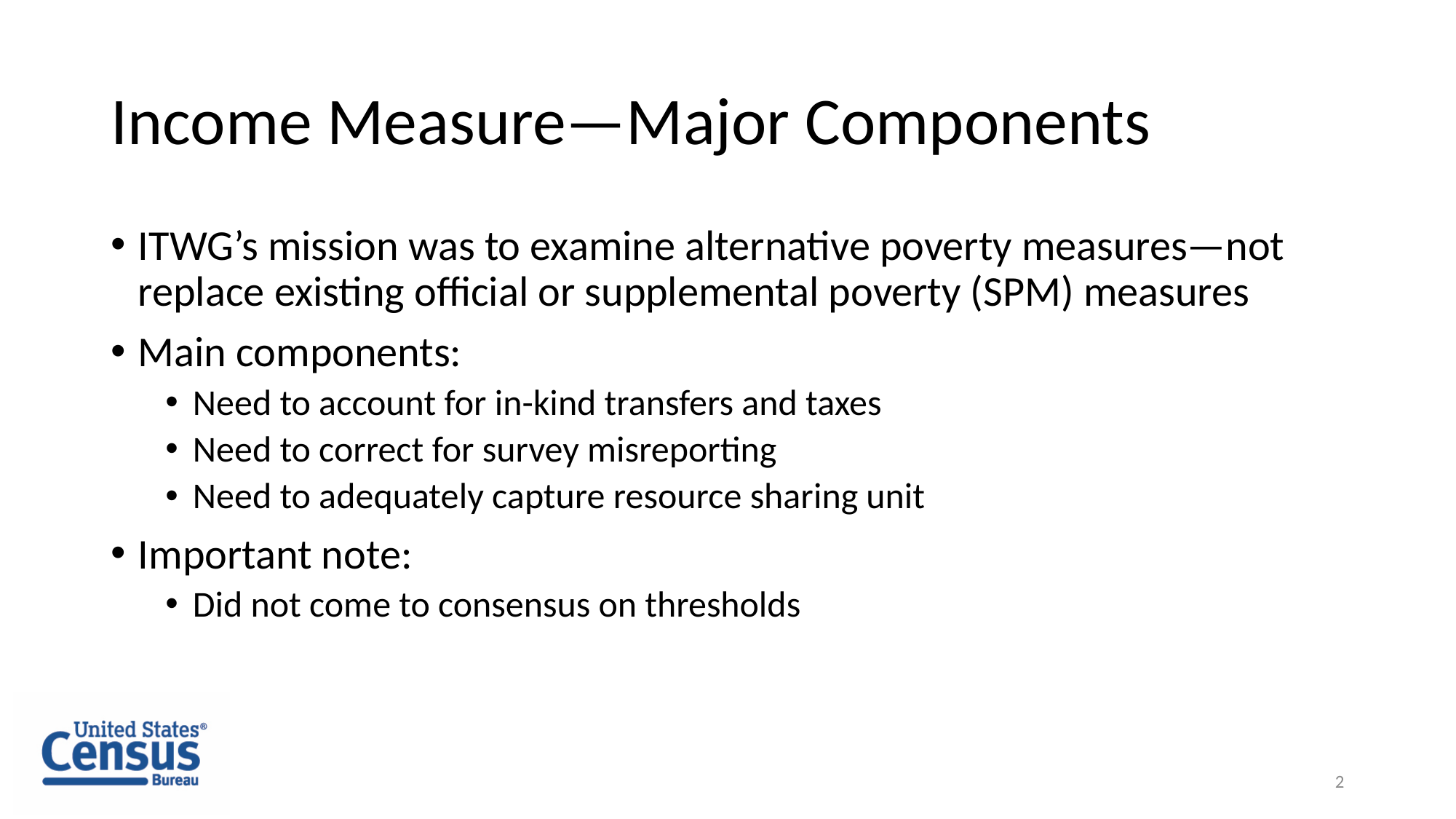

# Income Measure—Major Components
ITWG’s mission was to examine alternative poverty measures—not replace existing official or supplemental poverty (SPM) measures
Main components:
Need to account for in-kind transfers and taxes
Need to correct for survey misreporting
Need to adequately capture resource sharing unit
Important note:
Did not come to consensus on thresholds

2